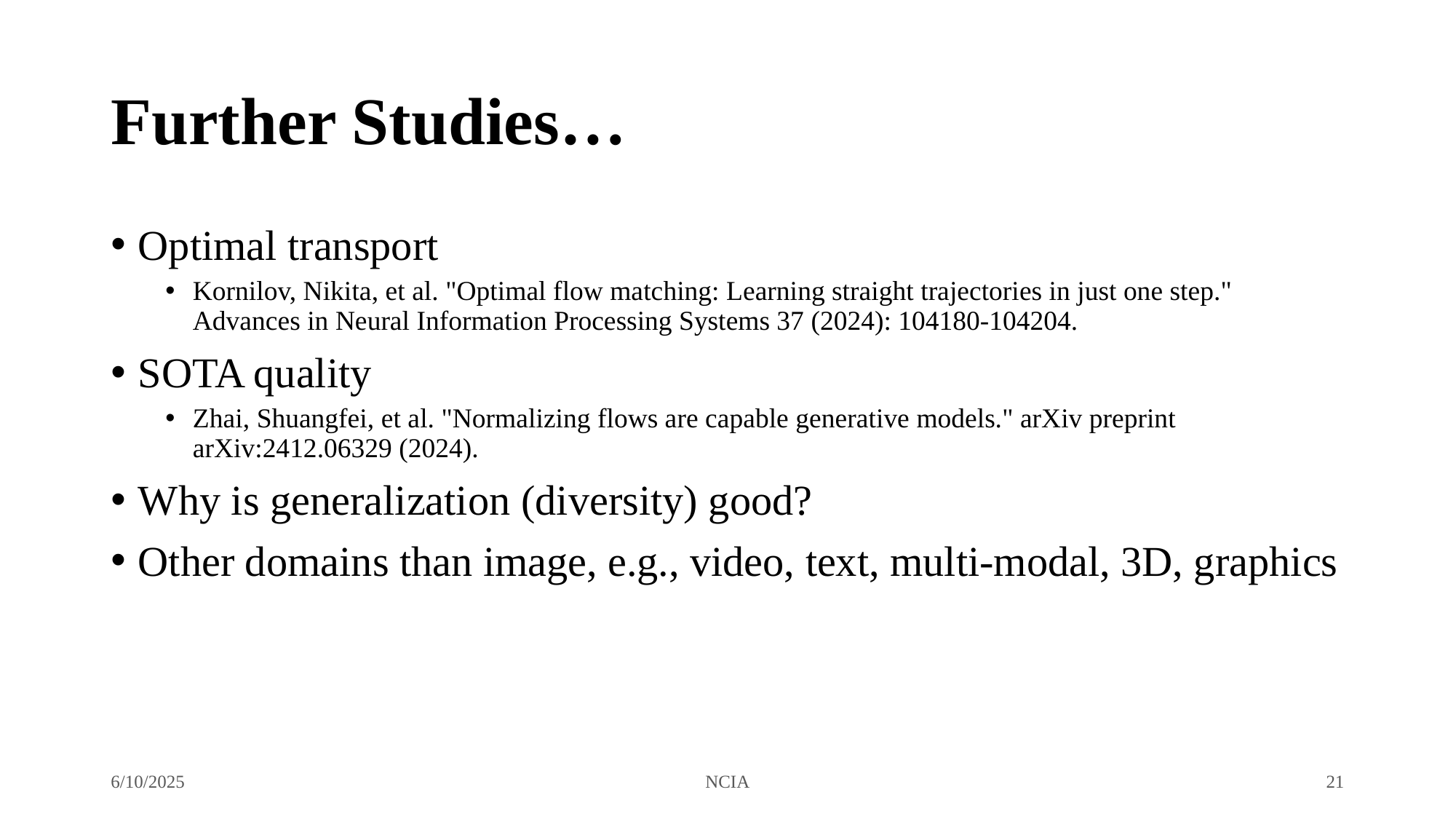

# Further Studies…
Optimal transport
Kornilov, Nikita, et al. "Optimal flow matching: Learning straight trajectories in just one step." Advances in Neural Information Processing Systems 37 (2024): 104180-104204.
SOTA quality
Zhai, Shuangfei, et al. "Normalizing flows are capable generative models." arXiv preprint arXiv:2412.06329 (2024).
Why is generalization (diversity) good?
Other domains than image, e.g., video, text, multi-modal, 3D, graphics
6/10/2025
NCIA
21